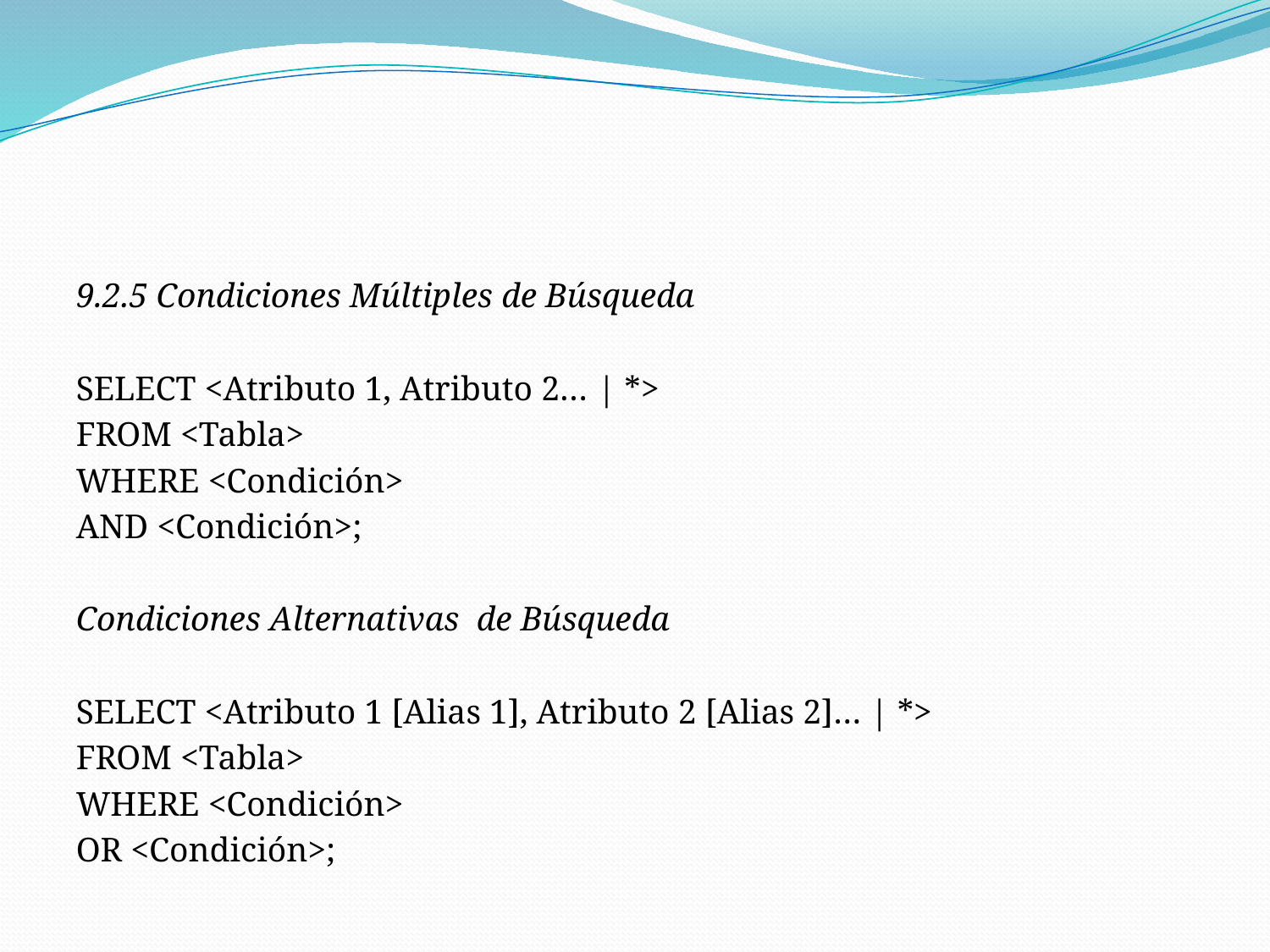

#
9.2.5 Condiciones Múltiples de Búsqueda

SELECT <Atributo 1, Atributo 2… | *>
FROM <Tabla>
WHERE <Condición>
AND <Condición>;

Condiciones Alternativas  de Búsqueda

SELECT <Atributo 1 [Alias 1], Atributo 2 [Alias 2]… | *>
FROM <Tabla>
WHERE <Condición>
OR <Condición>;